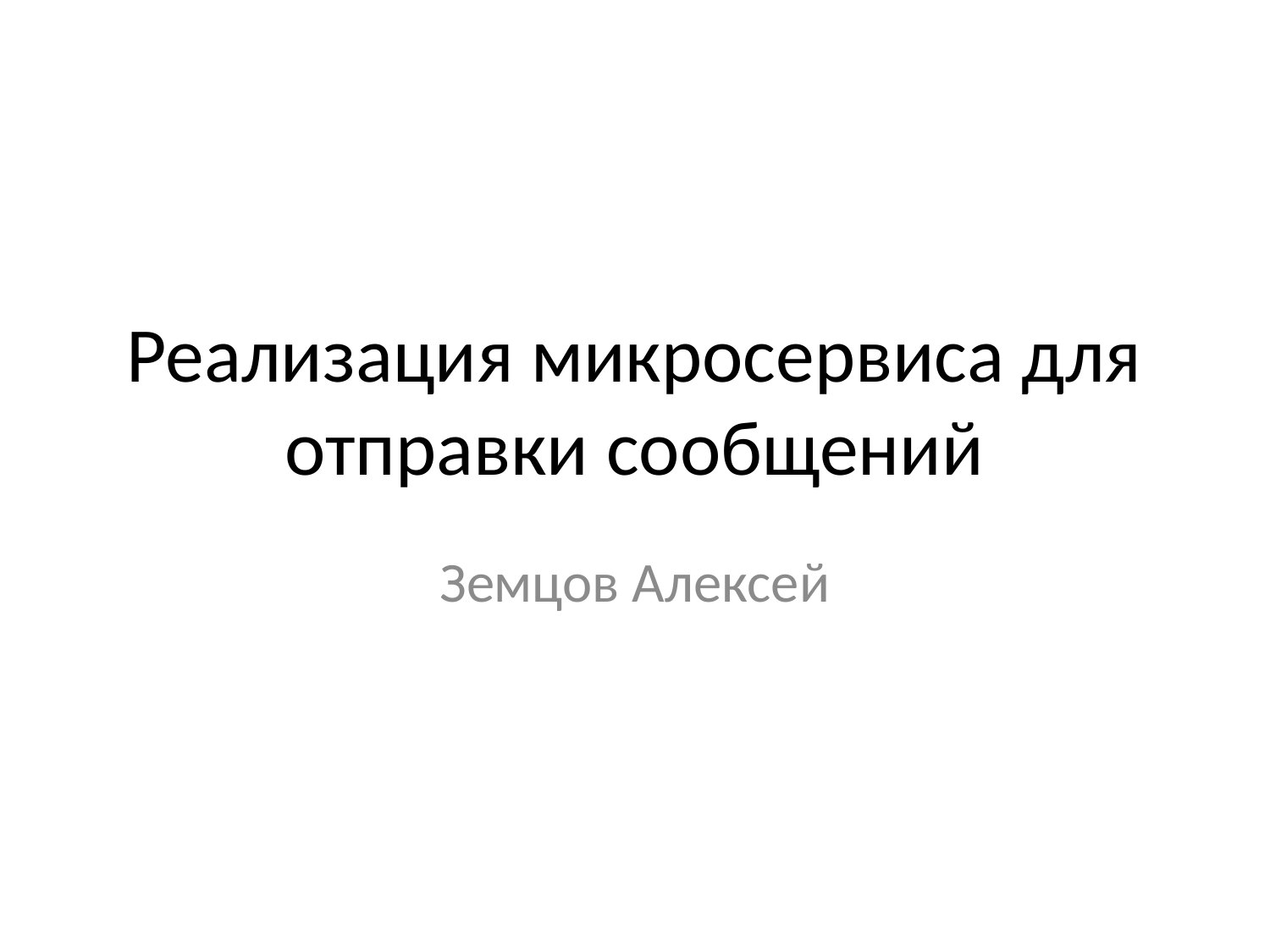

# Реализация микросервиса для отправки сообщений
Земцов Алексей